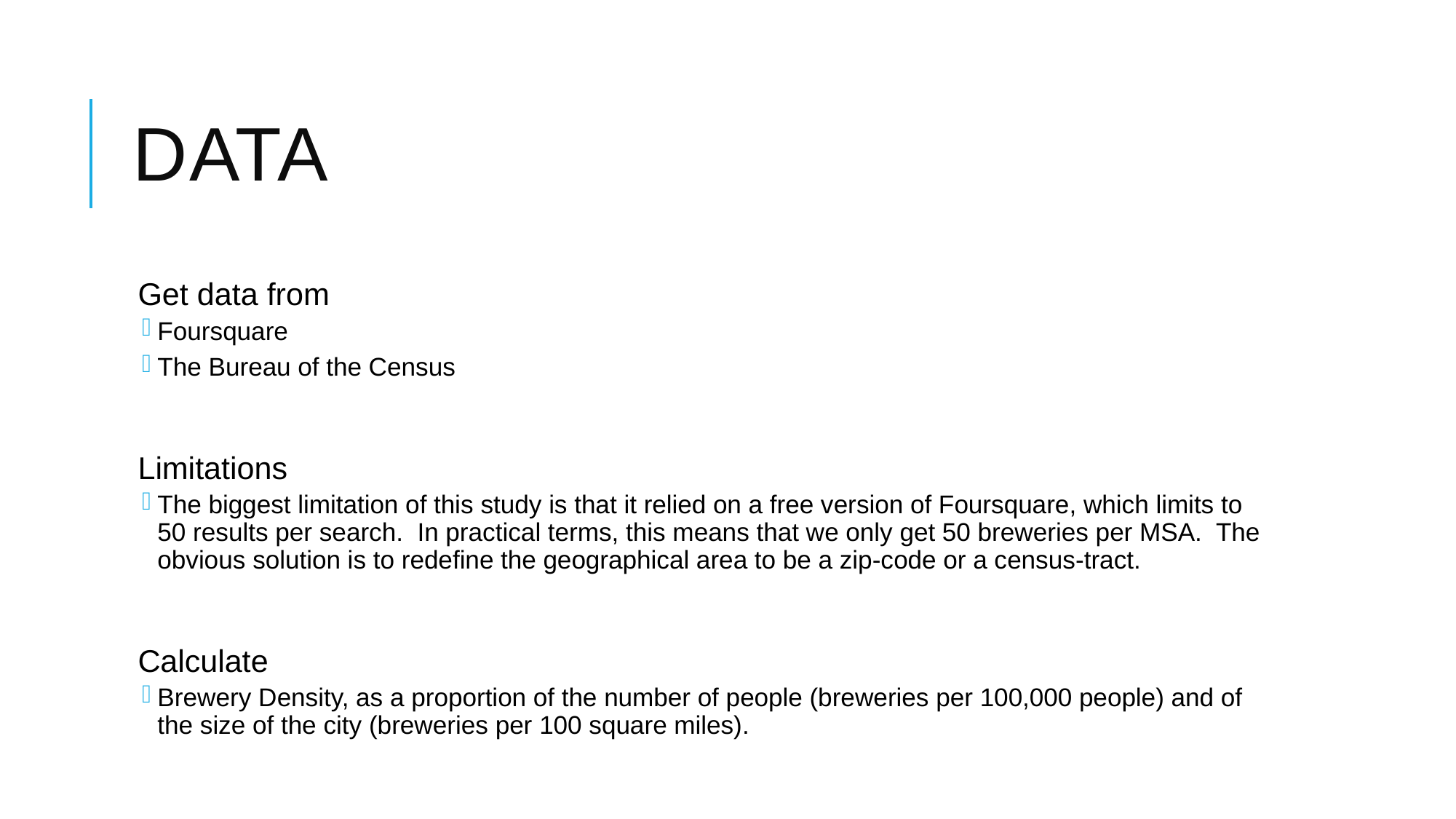

# Data
Get data from
Foursquare
The Bureau of the Census

Limitations
The biggest limitation of this study is that it relied on a free version of Foursquare, which limits to 50 results per search.  In practical terms, this means that we only get 50 breweries per MSA.  The obvious solution is to redefine the geographical area to be a zip-code or a census-tract.

Calculate
Brewery Density, as a proportion of the number of people (breweries per 100,000 people) and of the size of the city (breweries per 100 square miles).